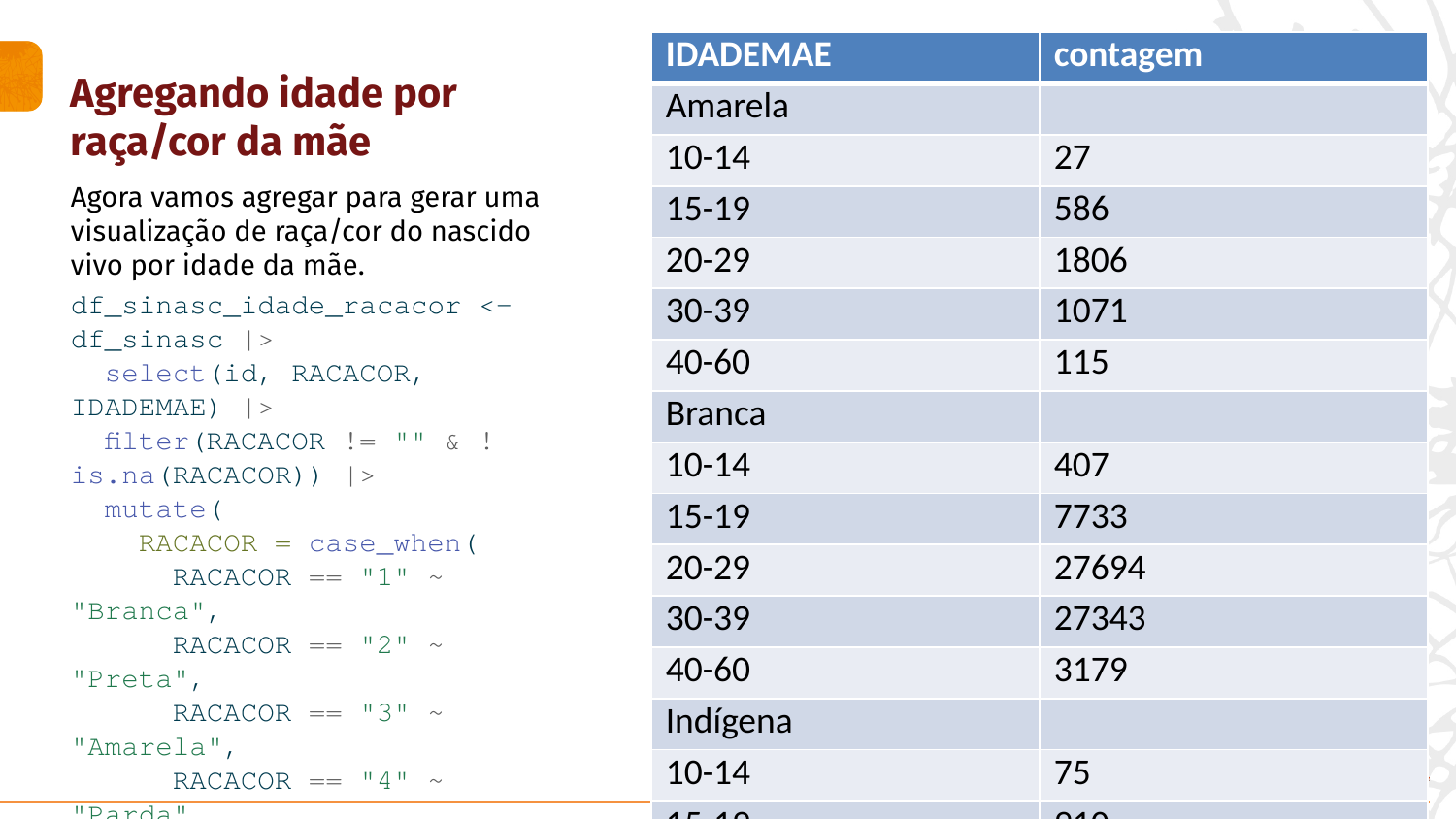

| IDADEMAE | contagem |
| --- | --- |
| Amarela |  |
| 10-14 | 27 |
| 15-19 | 586 |
| 20-29 | 1806 |
| 30-39 | 1071 |
| 40-60 | 115 |
| Branca |  |
| 10-14 | 407 |
| 15-19 | 7733 |
| 20-29 | 27694 |
| 30-39 | 27343 |
| 40-60 | 3179 |
| Indígena |  |
| 10-14 | 75 |
| 15-19 | 910 |
| 20-29 | 1911 |
| 30-39 | 914 |
| 40-60 | 105 |
| Parda |  |
| 10-14 | 6029 |
| 15-19 | 105444 |
| 20-29 | 312134 |
| 30-39 | 207069 |
| 40-60 | 23270 |
| Preta |  |
| 10-14 | 929 |
| 15-19 | 15954 |
| 20-29 | 55521 |
| 30-39 | 40396 |
| 40-60 | 4832 |
# Agregando idade por raça/cor da mãe
Agora vamos agregar para gerar uma visualização de raça/cor do nascido vivo por idade da mãe.
df_sinasc_idade_racacor <- df_sinasc |>
  select(id, RACACOR, IDADEMAE) |>
  filter(RACACOR != "" & !is.na(RACACOR)) |>
  mutate(
    RACACOR = case_when(
      RACACOR == "1" ~ "Branca",
      RACACOR == "2" ~ "Preta",
      RACACOR == "3" ~ "Amarela",
      RACACOR == "4" ~ "Parda",
      RACACOR == "5" ~ "Indígena",
      .default = RACACOR
    )
  ) |>
  filter(IDADEMAE >= 10 & IDADEMAE <= 60) |>
  mutate(
    IDADEMAE = case_when(
      IDADEMAE >= 10 & IDADEMAE <= 14 ~ "10-14",
      IDADEMAE >= 15 & IDADEMAE <= 19 ~ "15-19",
      IDADEMAE >= 20 & IDADEMAE <= 29 ~ "20-29",
      IDADEMAE >= 30 & IDADEMAE <= 39 ~ "30-39",
      IDADEMAE >= 40 & IDADEMAE <= 60 ~ "40-60"
    )
  ) |>
  group_by(RACACOR, IDADEMAE) |>
  summarise(contagem = n())
df_sinasc_idade_racacor |>
  gt::gt()